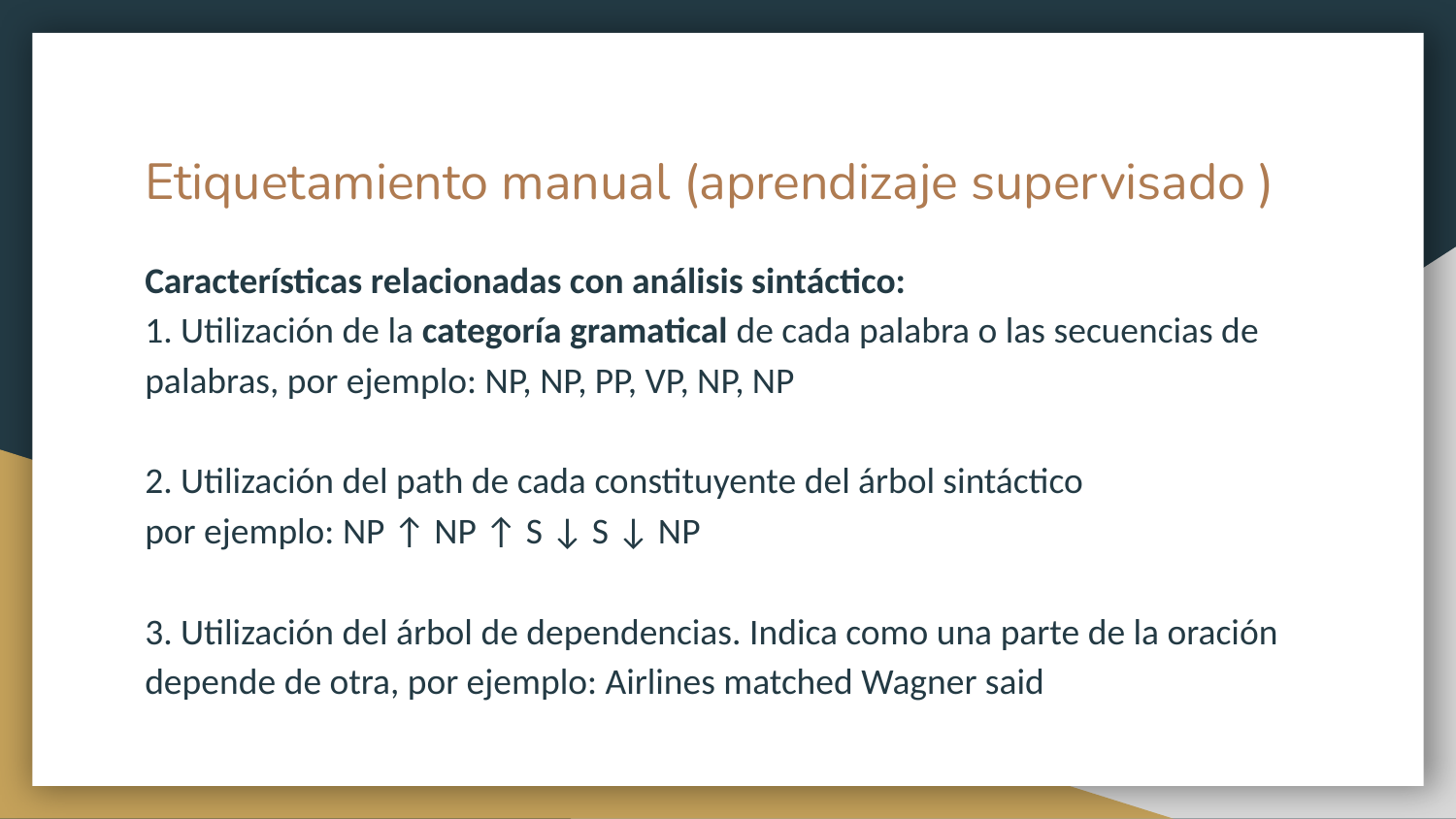

# Etiquetamiento manual (aprendizaje supervisado )
Características relacionadas con análisis sintáctico:
1. Utilización de la categoría gramatical de cada palabra o las secuencias de palabras, por ejemplo: NP, NP, PP, VP, NP, NP
2. Utilización del path de cada constituyente del árbol sintáctico
por ejemplo: NP ↑ NP ↑ S ↓ S ↓ NP
3. Utilización del árbol de dependencias. Indica como una parte de la oración depende de otra, por ejemplo: Airlines matched Wagner said